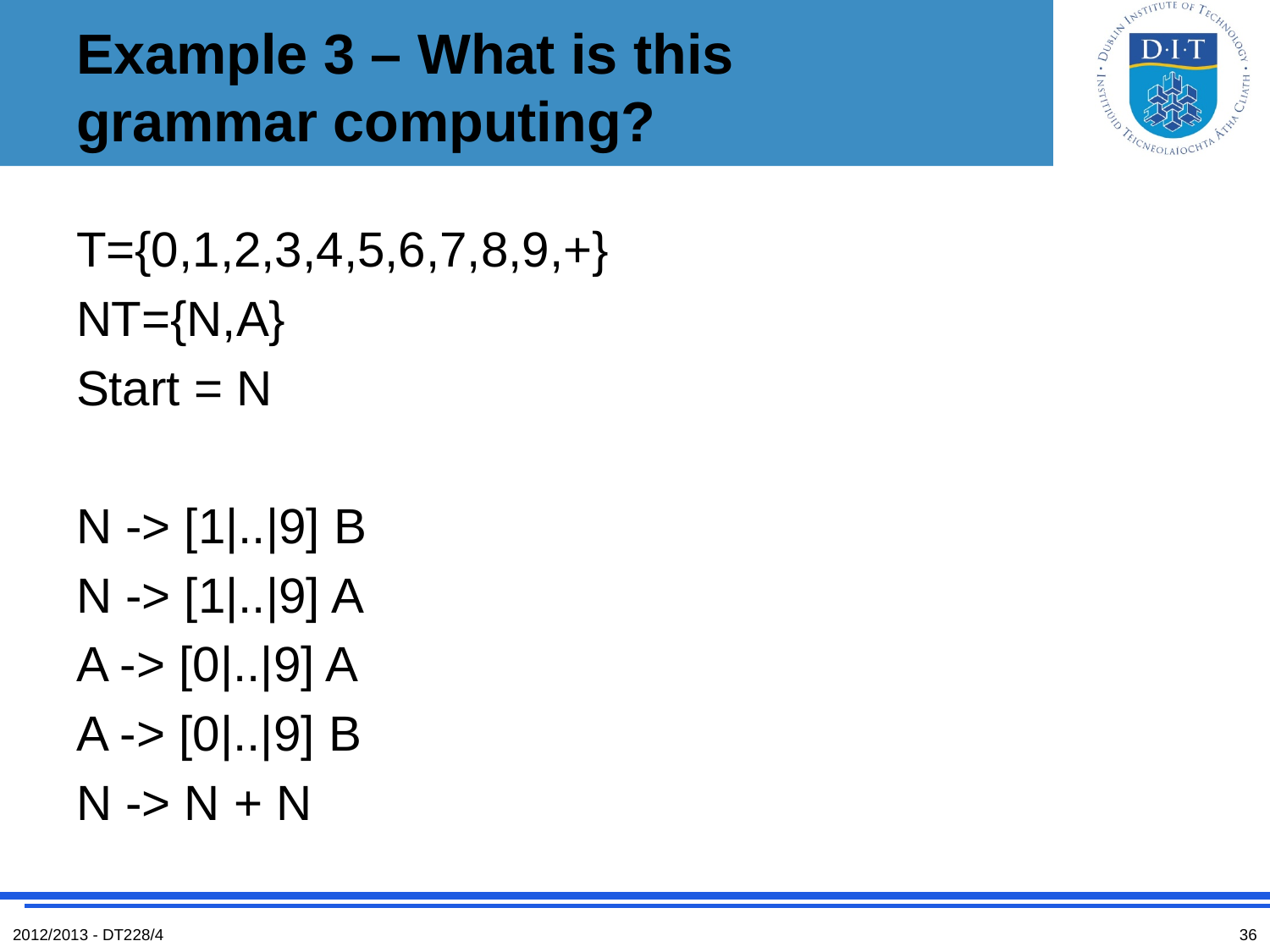

# Example 3 – What is this grammar computing?
T={0,1,2,3,4,5,6,7,8,9,+}
NT={N,A}
Start = N

N -> [1|..|9] B
N -> [1|..|9] A
A -> [0|..|9] A
A -> [0|..|9] B
N -> N + N
2012/2013 - DT228/4
36